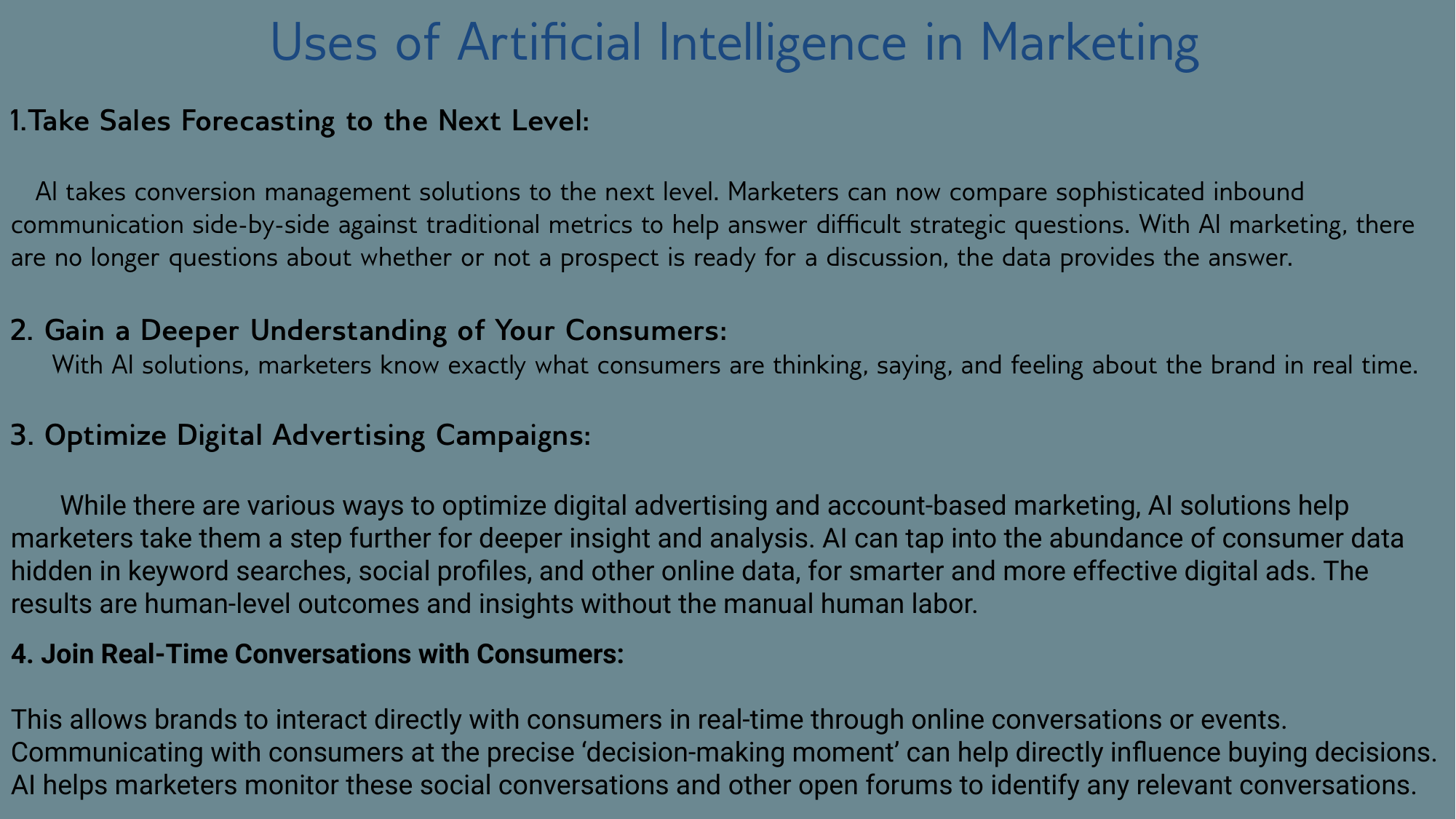

Uses of Artificial Intelligence in Marketing
1.Take Sales Forecasting to the Next Level:

   AI takes conversion management solutions to the next level. Marketers can now compare sophisticated inbound communication side-by-side against traditional metrics to help answer difficult strategic questions. With AI marketing, there are no longer questions about whether or not a prospect is ready for a discussion, the data provides the answer.

2. Gain a Deeper Understanding of Your Consumers:
     With AI solutions, marketers know exactly what consumers are thinking, saying, and feeling about the brand in real time.
3. Optimize Digital Advertising Campaigns:

      While there are various ways to optimize digital advertising and account-based marketing, AI solutions help marketers take them a step further for deeper insight and analysis. AI can tap into the abundance of consumer data hidden in keyword searches, social profiles, and other online data, for smarter and more effective digital ads. The results are human-level outcomes and insights without the manual human labor.

4. Join Real-Time Conversations with Consumers:

This allows brands to interact directly with consumers in real-time through online conversations or events. Communicating with consumers at the precise ‘decision-making moment’ can help directly influence buying decisions. AI helps marketers monitor these social conversations and other open forums to identify any relevant conversations.